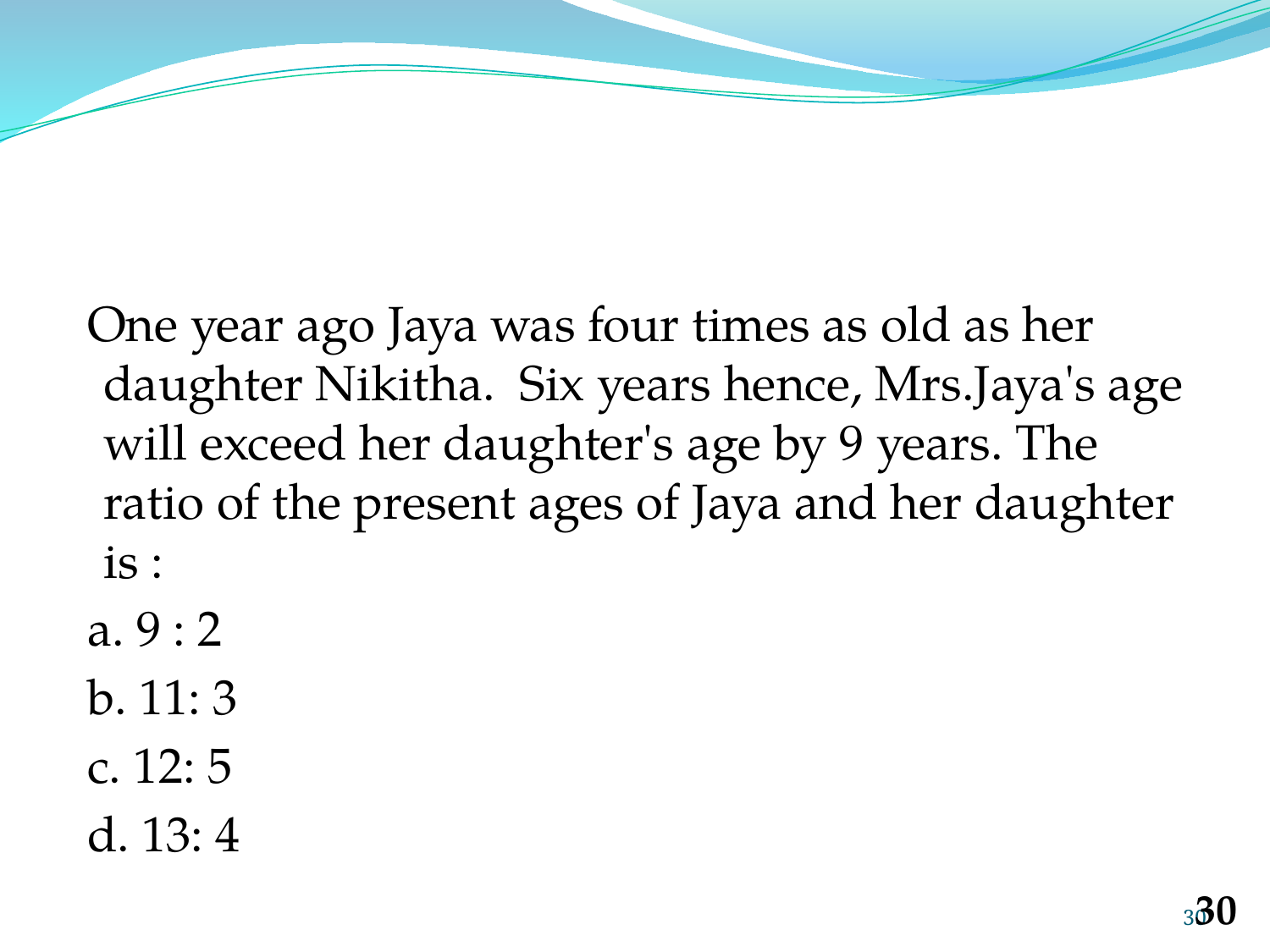

One year ago Jaya was four times as old as her daughter Nikitha.  Six years hence, Mrs.Jaya's age will exceed her daughter's age by 9 years. The ratio of the present ages of Jaya and her daughter is :
a. 9 : 2
b. 11: 3
c. 12: 5
d. 13: 4
30
30